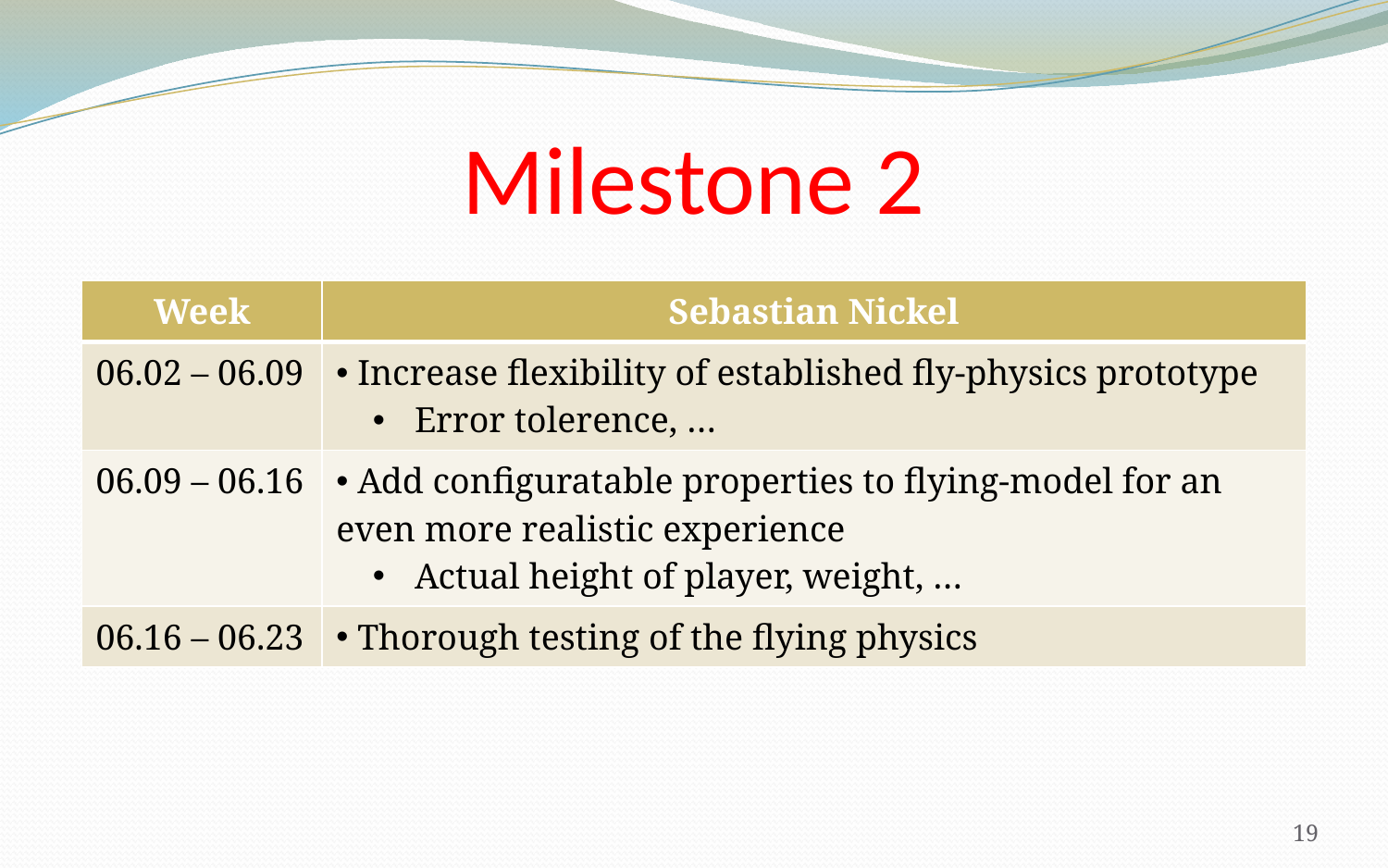

# Milestone 2

| Week | Sebastian Nickel |
| --- | --- |
| 06.02 – 06.09 | Increase flexibility of established fly-physics prototype Error tolerence, … |
| 06.09 – 06.16 | Add configuratable properties to flying-model for an even more realistic experience Actual height of player, weight, … |
| 06.16 – 06.23 | Thorough testing of the flying physics |
19